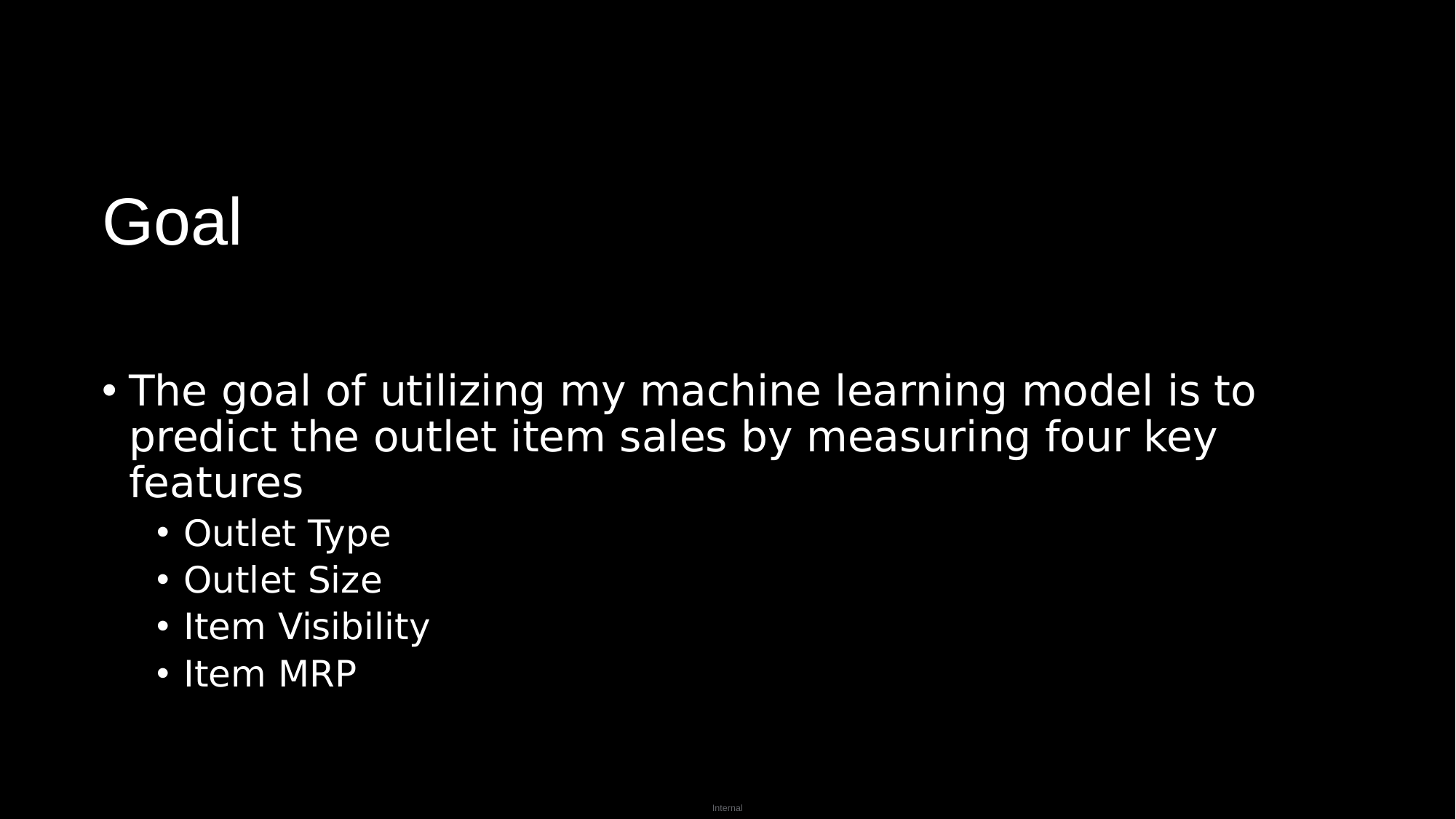

# Goal
The goal of utilizing my machine learning model is to predict the outlet item sales by measuring four key features
Outlet Type
Outlet Size
Item Visibility
Item MRP